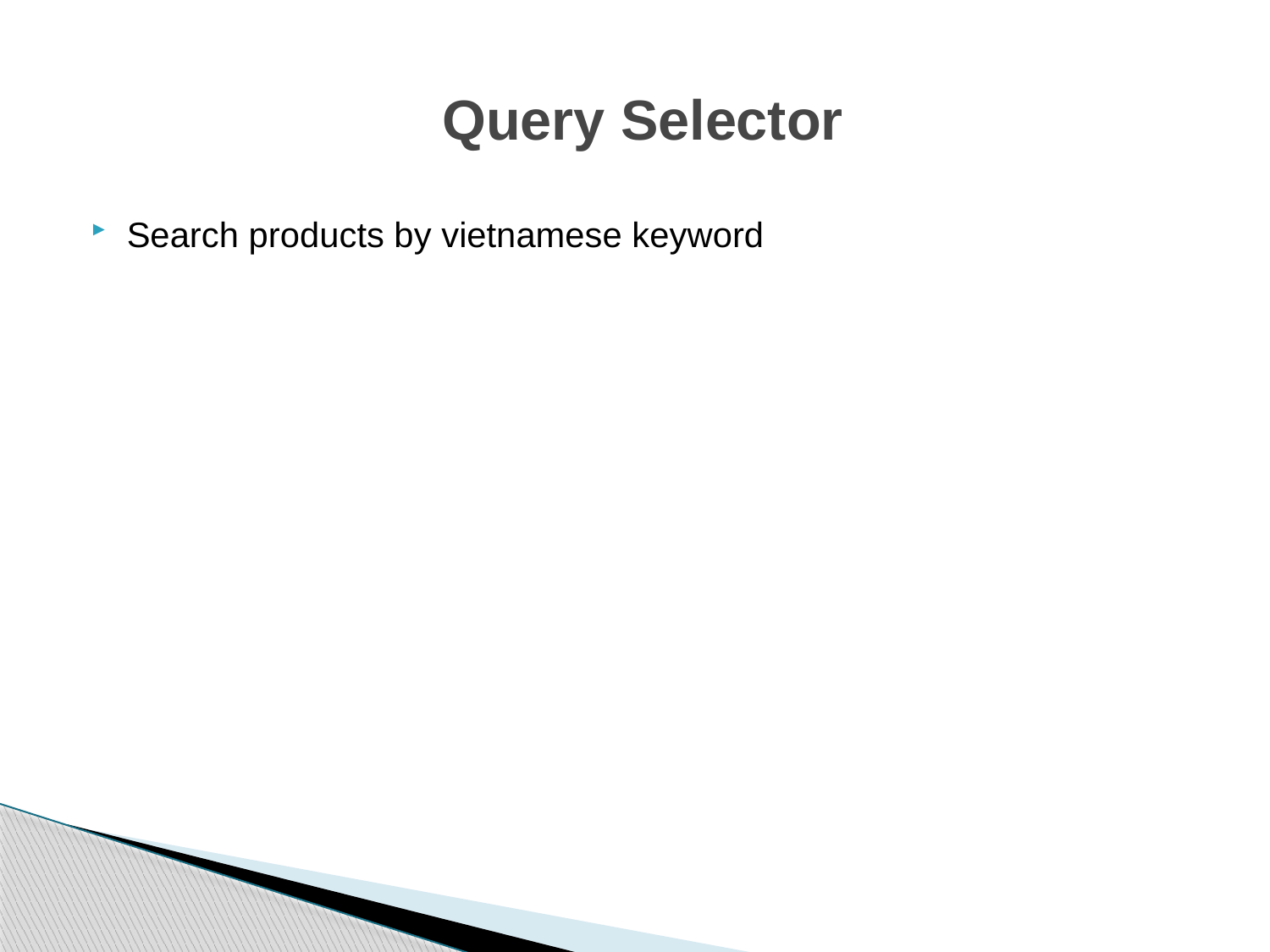

# Query Selector
Search products by vietnamese keyword